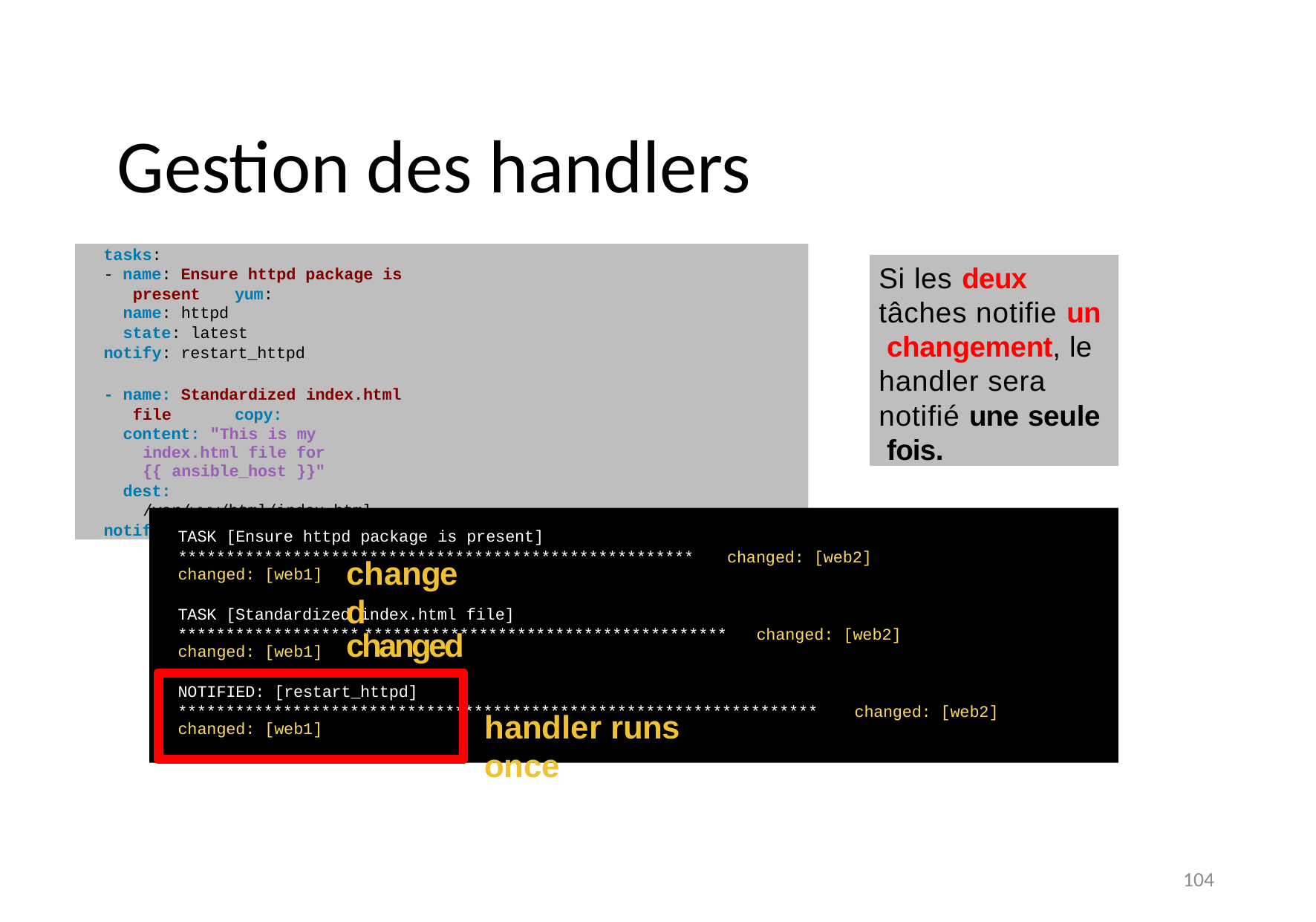

# Gestion des handlers
tasks:
- name: Ensure httpd package is  present	yum:
name: httpd
state: latest
notify: restart_httpd

- name: Standardized index.html  file	copy:
content: "This is my index.html file for {{ ansible_host }}"
dest: /var/www/html/index.html
notify: restart_httpd
Si les deux  tâches notifie un  changement, le  handler sera  notifié une seule  fois.

TASK [Ensure httpd package is present]
******************************************************
changed: [web2]
changed
changed: [web1]
TASK [Standardized index.html file]
*******************
**************************************
changed: [web2]
changed: [web1]	changed
NOTIFIED: [restart_httpd]

*******************************************************************	changed: [web2]
handler runs once
changed: [web1]
104